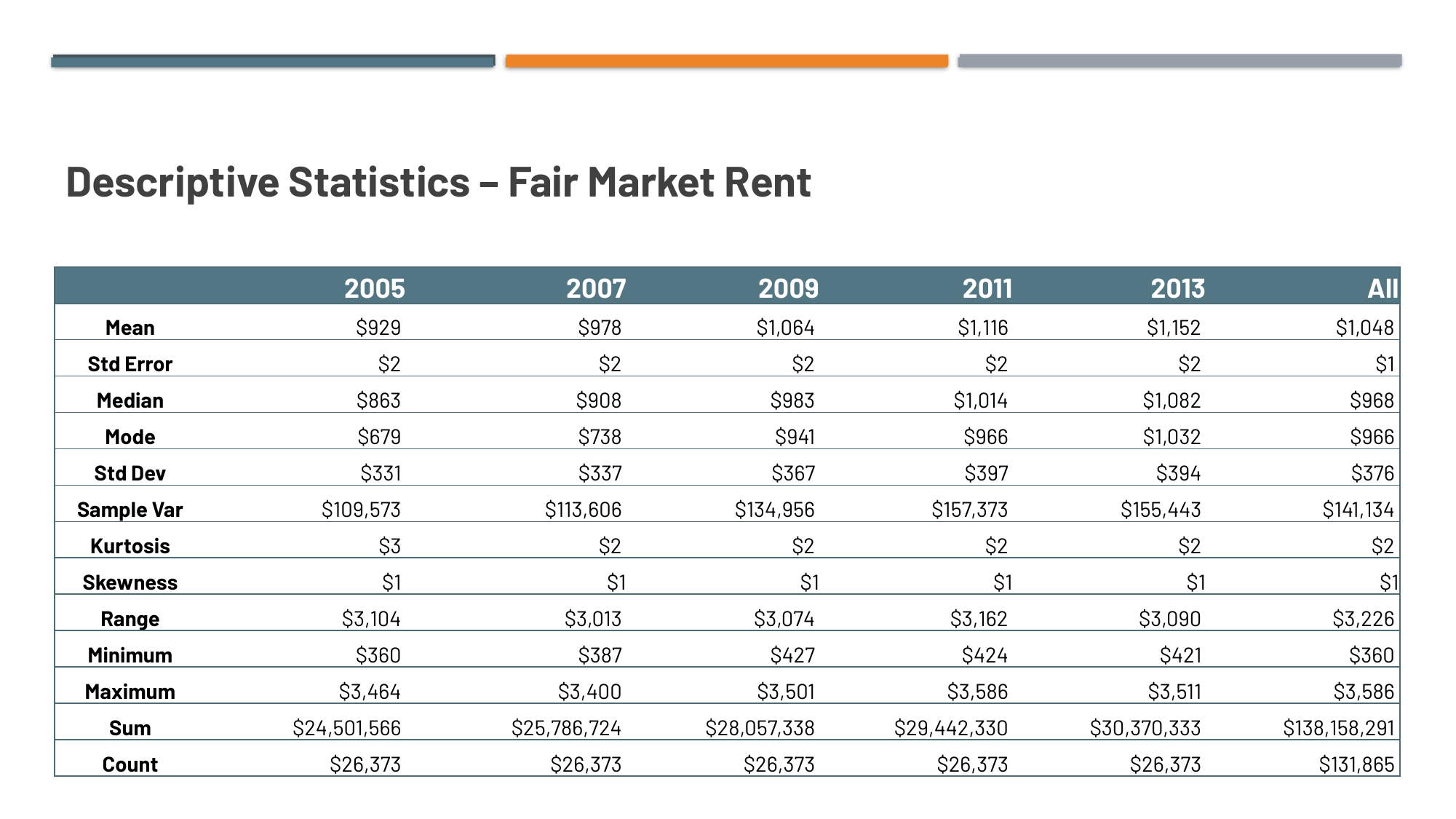

# Descriptive Statistics – Fair Market Rent
|  | 2005 | 2007 | 2009 | 2011 | 2013 | All |
| --- | --- | --- | --- | --- | --- | --- |
| Mean | $929 | $978 | $1,064 | $1,116 | $1,152 | $1,048 |
| Std Error | $2 | $2 | $2 | $2 | $2 | $1 |
| Median | $863 | $908 | $983 | $1,014 | $1,082 | $968 |
| Mode | $679 | $738 | $941 | $966 | $1,032 | $966 |
| Std Dev | $331 | $337 | $367 | $397 | $394 | $376 |
| Sample Var | $109,573 | $113,606 | $134,956 | $157,373 | $155,443 | $141,134 |
| Kurtosis | $3 | $2 | $2 | $2 | $2 | $2 |
| Skewness | $1 | $1 | $1 | $1 | $1 | $1 |
| Range | $3,104 | $3,013 | $3,074 | $3,162 | $3,090 | $3,226 |
| Minimum | $360 | $387 | $427 | $424 | $421 | $360 |
| Maximum | $3,464 | $3,400 | $3,501 | $3,586 | $3,511 | $3,586 |
| Sum | $24,501,566 | $25,786,724 | $28,057,338 | $29,442,330 | $30,370,333 | $138,158,291 |
| Count | $26,373 | $26,373 | $26,373 | $26,373 | $26,373 | $131,865 |